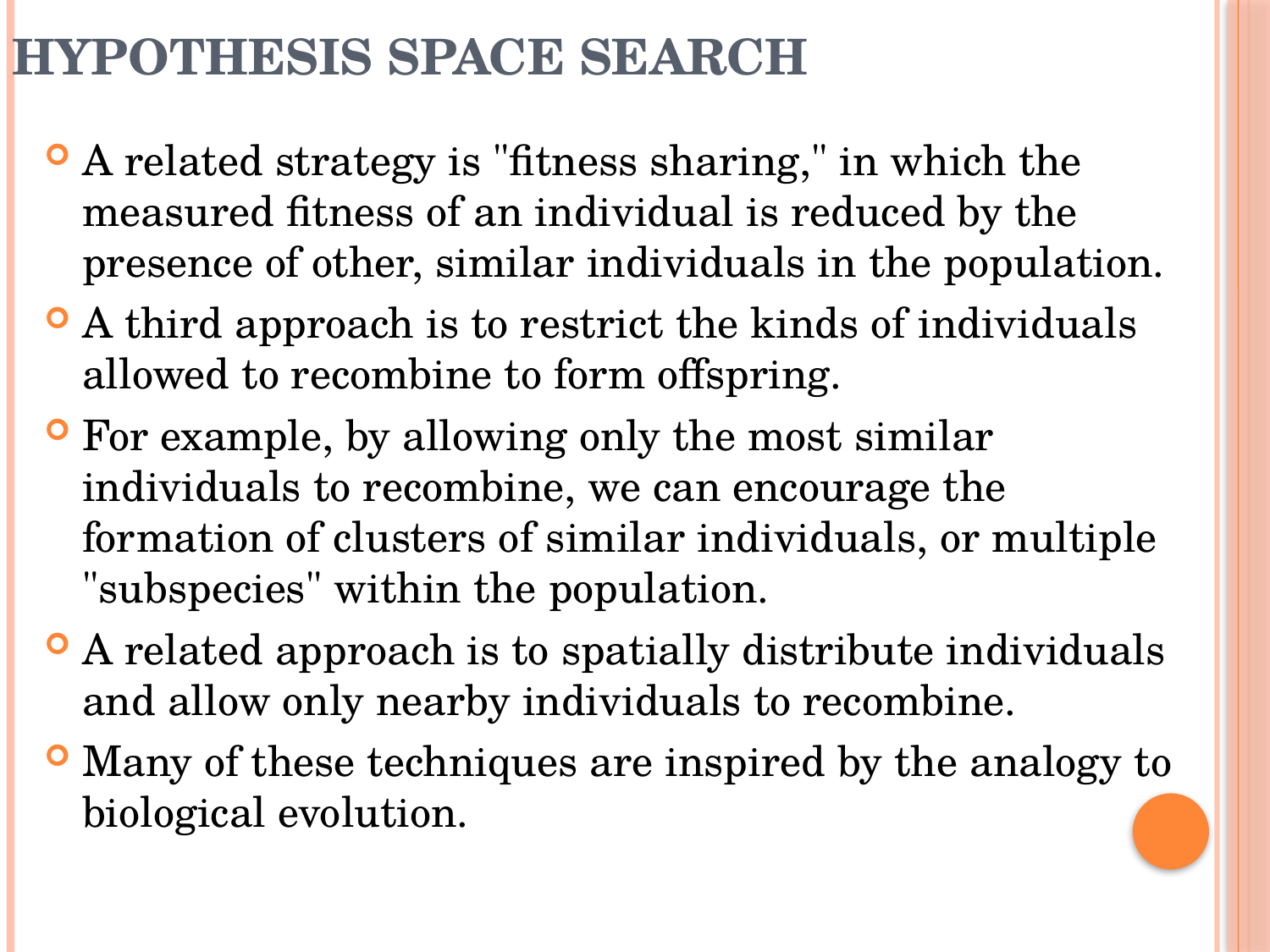

# HYPOTHESIS SPACE SEARCH

A related strategy is "fitness sharing," in which the measured fitness of an individual is reduced by the presence of other, similar individuals in the population.
A third approach is to restrict the kinds of individuals allowed to recombine to form offspring.
For example, by allowing only the most similar individuals to recombine, we can encourage the formation of clusters of similar individuals, or multiple "subspecies" within the population.
A related approach is to spatially distribute individuals and allow only nearby individuals to recombine.
Many of these techniques are inspired by the analogy to biological evolution.